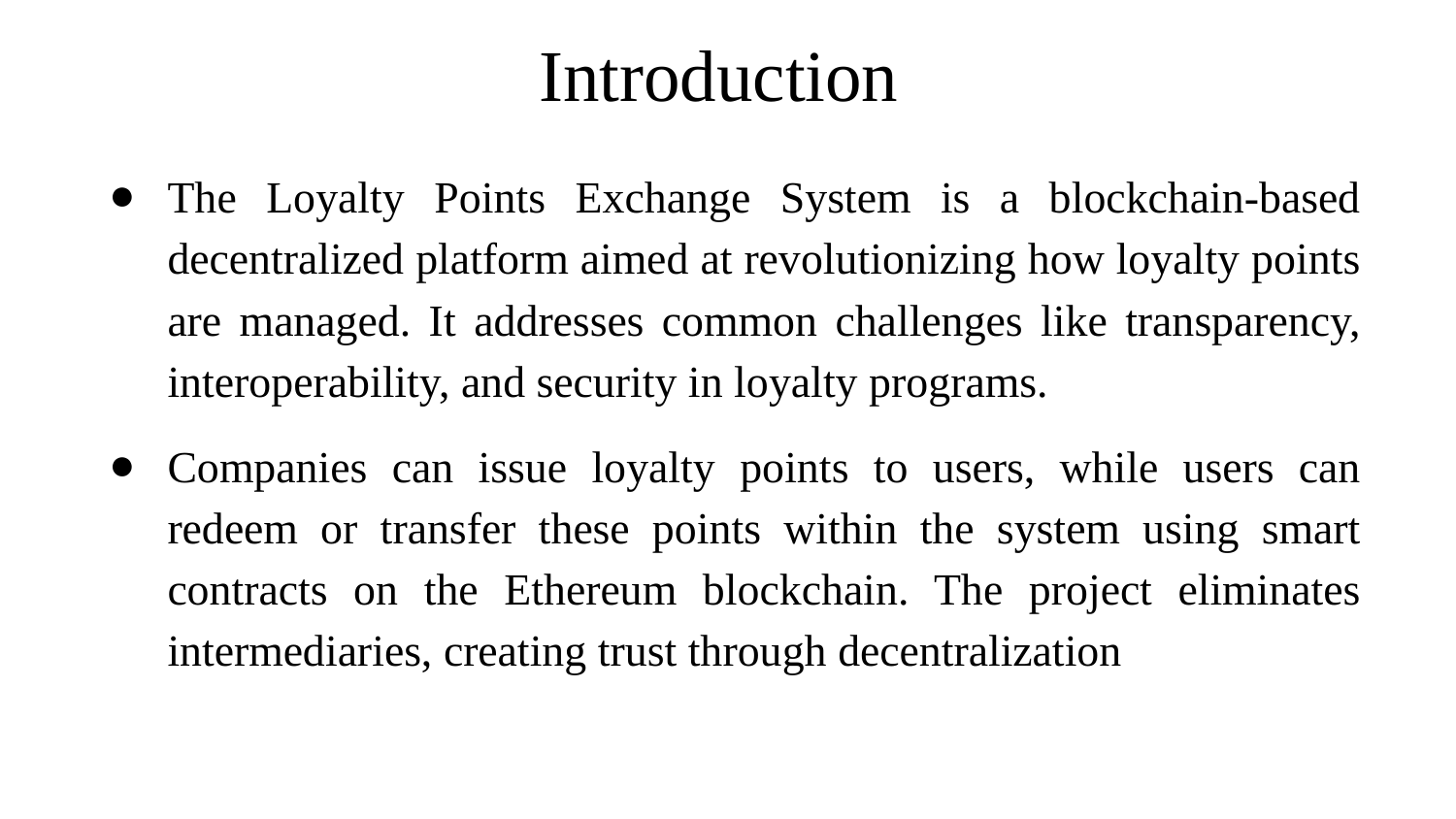

# Introduction
The Loyalty Points Exchange System is a blockchain-based decentralized platform aimed at revolutionizing how loyalty points are managed. It addresses common challenges like transparency, interoperability, and security in loyalty programs.
Companies can issue loyalty points to users, while users can redeem or transfer these points within the system using smart contracts on the Ethereum blockchain. The project eliminates intermediaries, creating trust through decentralization